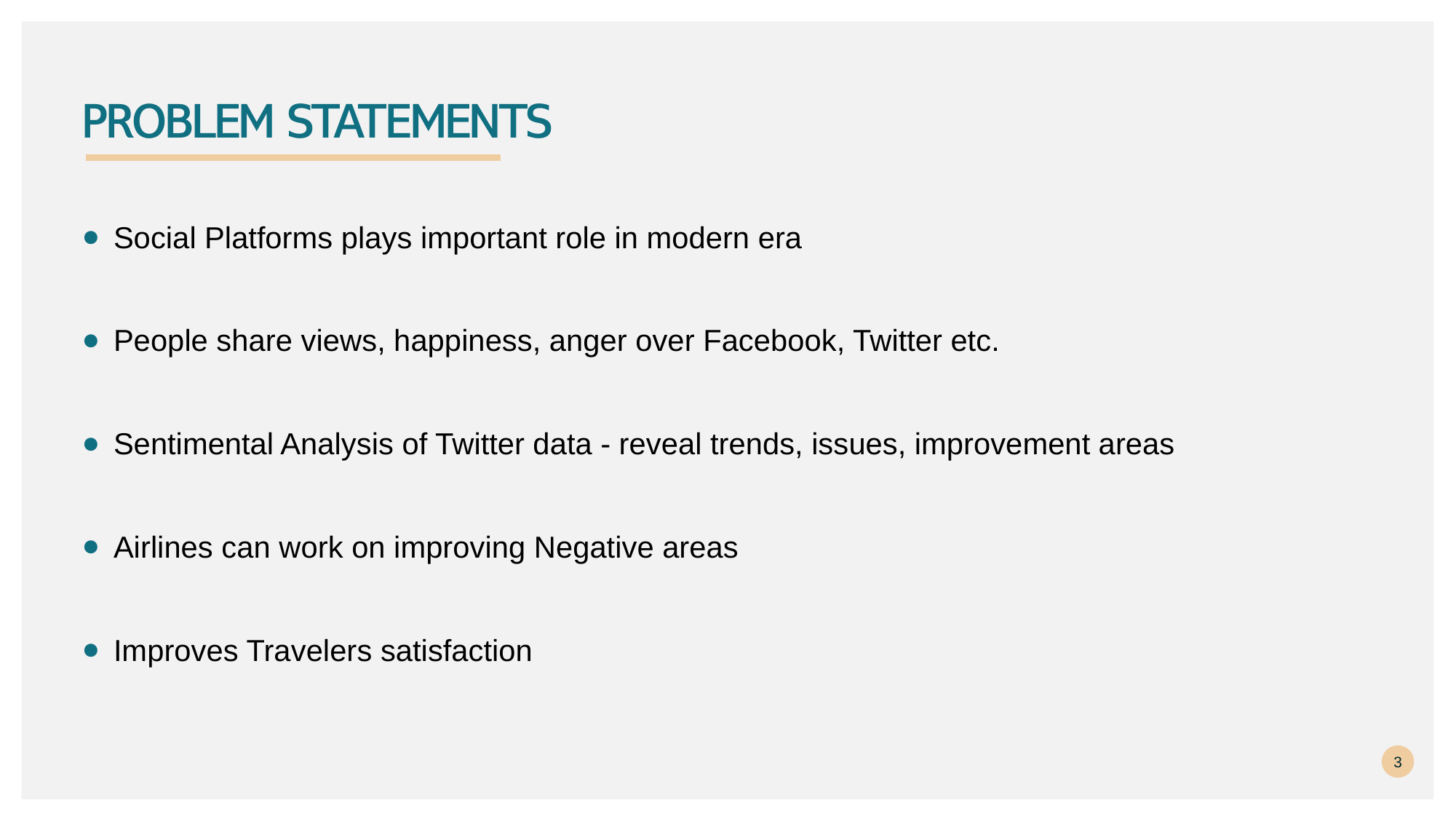

# Problem statements

Social Platforms plays important role in modern era

People share views, happiness, anger over Facebook, Twitter etc.

Sentimental Analysis of Twitter data - reveal trends, issues, improvement areas

Airlines can work on improving Negative areas

Improves Travelers satisfaction
3